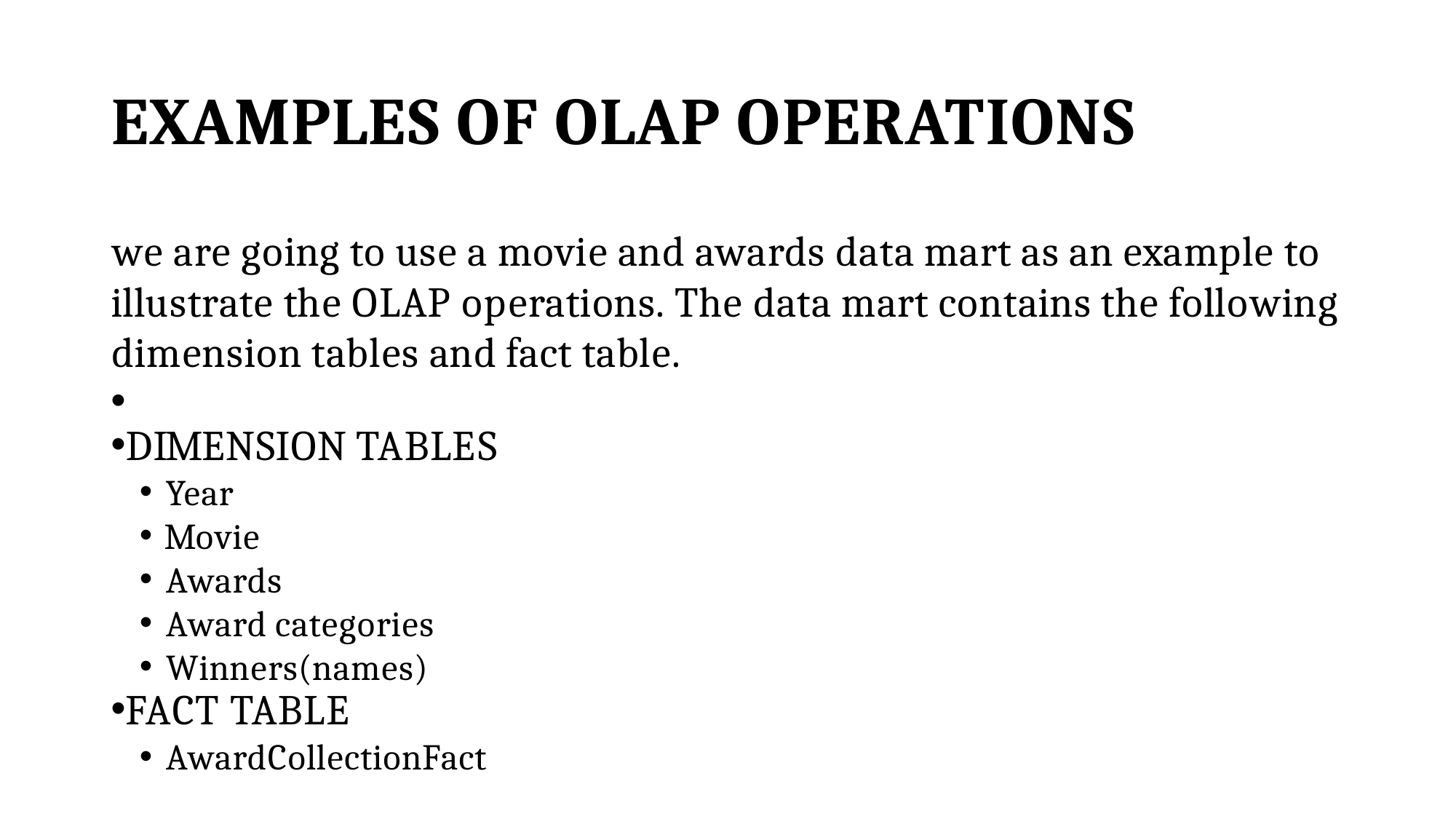

EXAMPLES OF OLAP OPERATIONS
we are going to use a movie and awards data mart as an example to illustrate the OLAP operations. The data mart contains the following dimension tables and fact table.

DIMENSION TABLES
Year
Movie
Awards
Award categories
Winners(names)
FACT TABLE
AwardCollectionFact